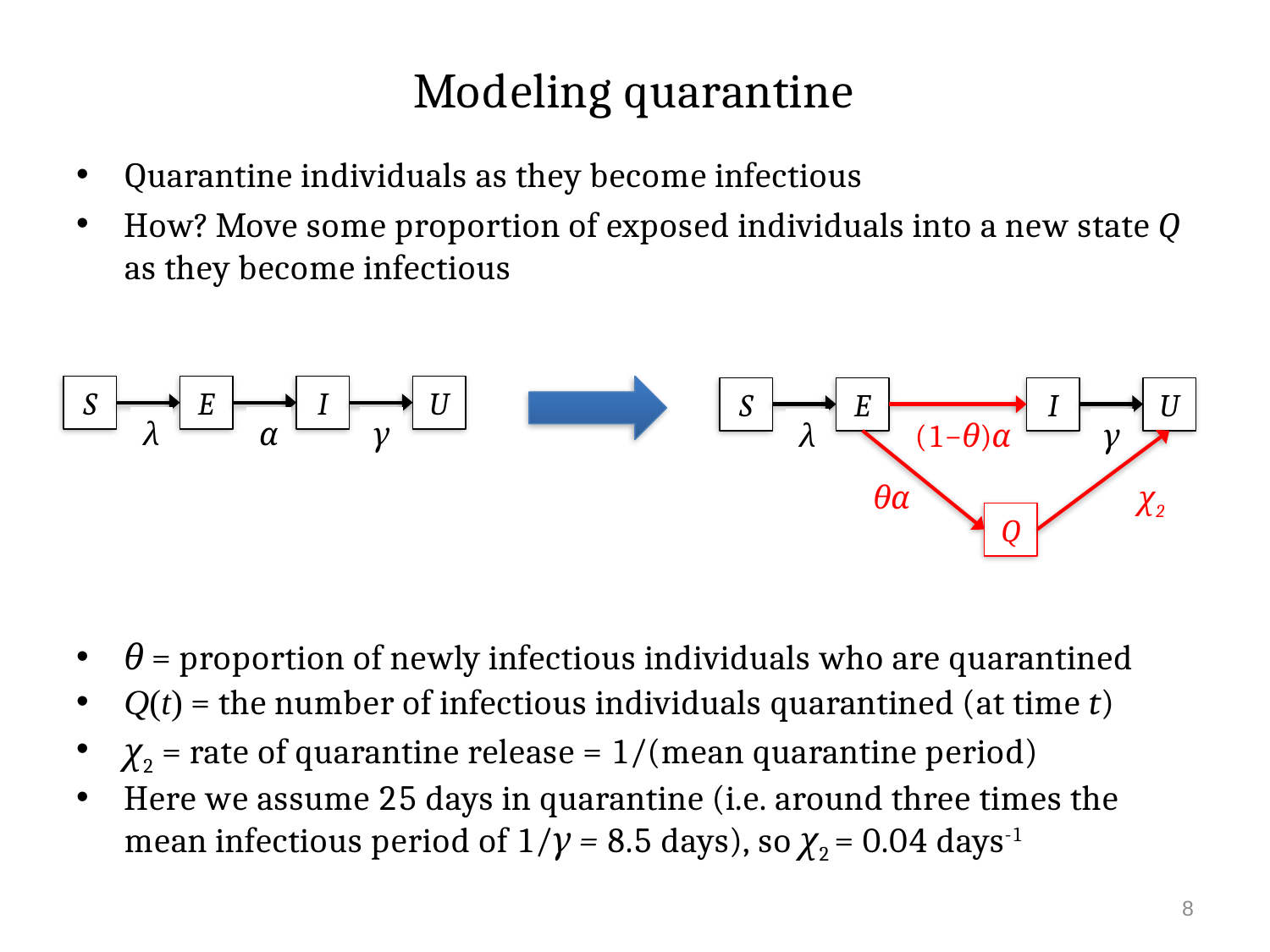

# Modeling quarantine
Quarantine individuals as they become infectious
How? Move some proportion of exposed individuals into a new state Q as they become infectious

θ = proportion of newly infectious individuals who are quarantined
Q(t) = the number of infectious individuals quarantined (at time t)
χ2 = rate of quarantine release = 1/(mean quarantine period)
Here we assume 25 days in quarantine (i.e. around three times the mean infectious period of 1/γ = 8.5 days), so χ2 = 0.04 days-1

S
E
I
U

S
E
I
U
λ
α
γ
λ
(1−θ)α
γ
θα
χ2
Q
8